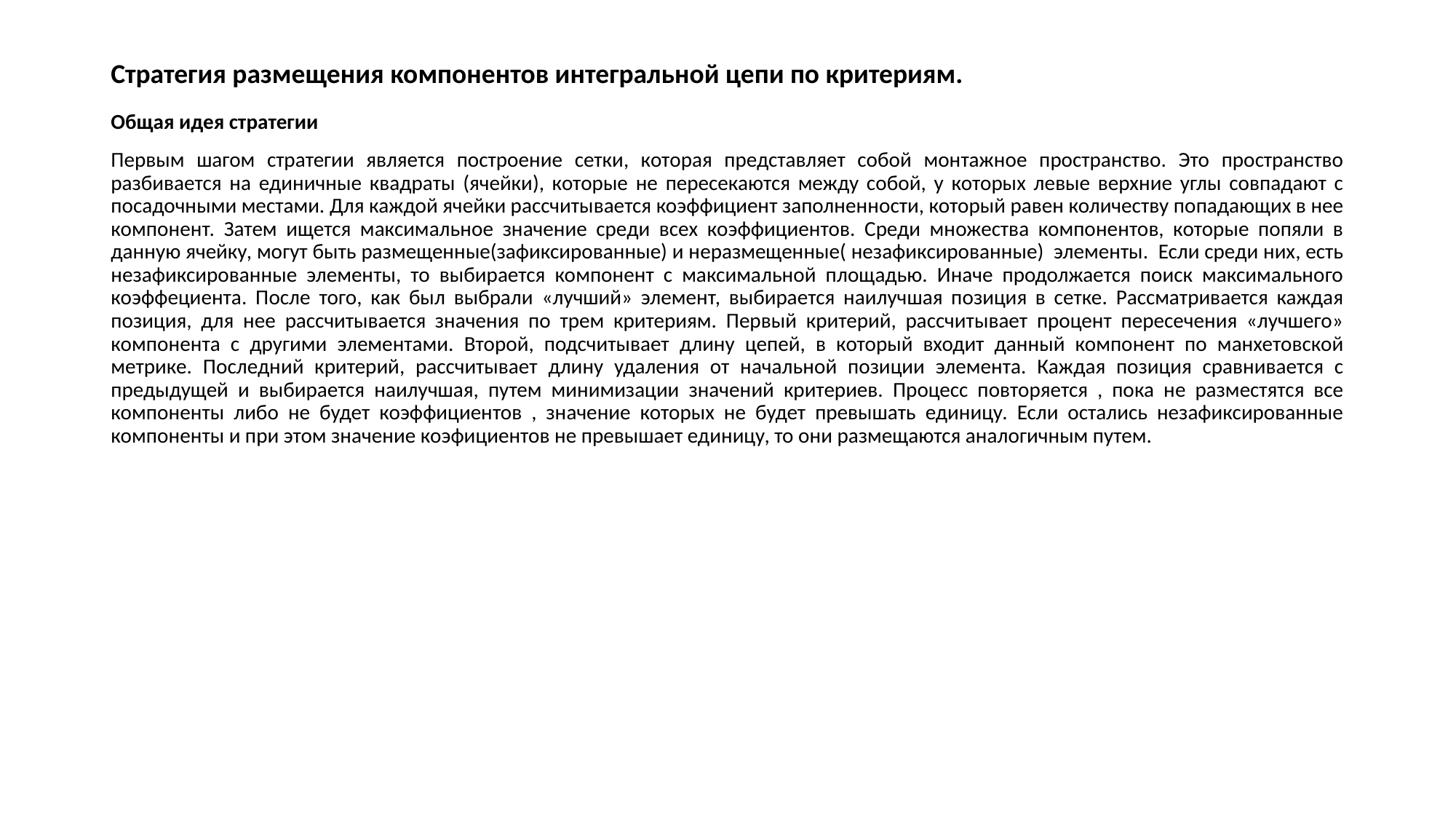

# Стратегия размещения компонентов интегральной цепи по критериям.
Общая идея стратегии
Первым шагом стратегии является построение сетки, которая представляет собой монтажное пространство. Это пространство разбивается на единичные квадраты (ячейки), которые не пересекаются между собой, у которых левые верхние углы совпадают с посадочными местами. Для каждой ячейки рассчитывается коэффициент заполненности, который равен количеству попадающих в нее компонент. Затем ищется максимальное значение среди всех коэффициентов. Среди множества компонентов, которые попяли в данную ячейку, могут быть размещенные(зафиксированные) и неразмещенные( незафиксированные)  элементы.  Если среди них, есть незафиксированные элементы, то выбирается компонент с максимальной площадью. Иначе продолжается поиск максимального коэффециента. После того, как был выбрали «лучший» элемент, выбирается наилучшая позиция в сетке. Рассматривается каждая позиция, для нее рассчитывается значения по трем критериям. Первый критерий, рассчитывает процент пересечения «лучшего» компонента с другими элементами. Второй, подсчитывает длину цепей, в который входит данный компонент по манхетовской метрике. Последний критерий, рассчитывает длину удаления от начальной позиции элемента. Каждая позиция сравнивается с предыдущей и выбирается наилучшая, путем минимизации значений критериев. Процесс повторяется , пока не разместятся все компоненты либо не будет коэффициентов , значение которых не будет превышать единицу. Если остались незафиксированные компоненты и при этом значение коэфициентов не превышает единицу, то они размещаются аналогичным путем.